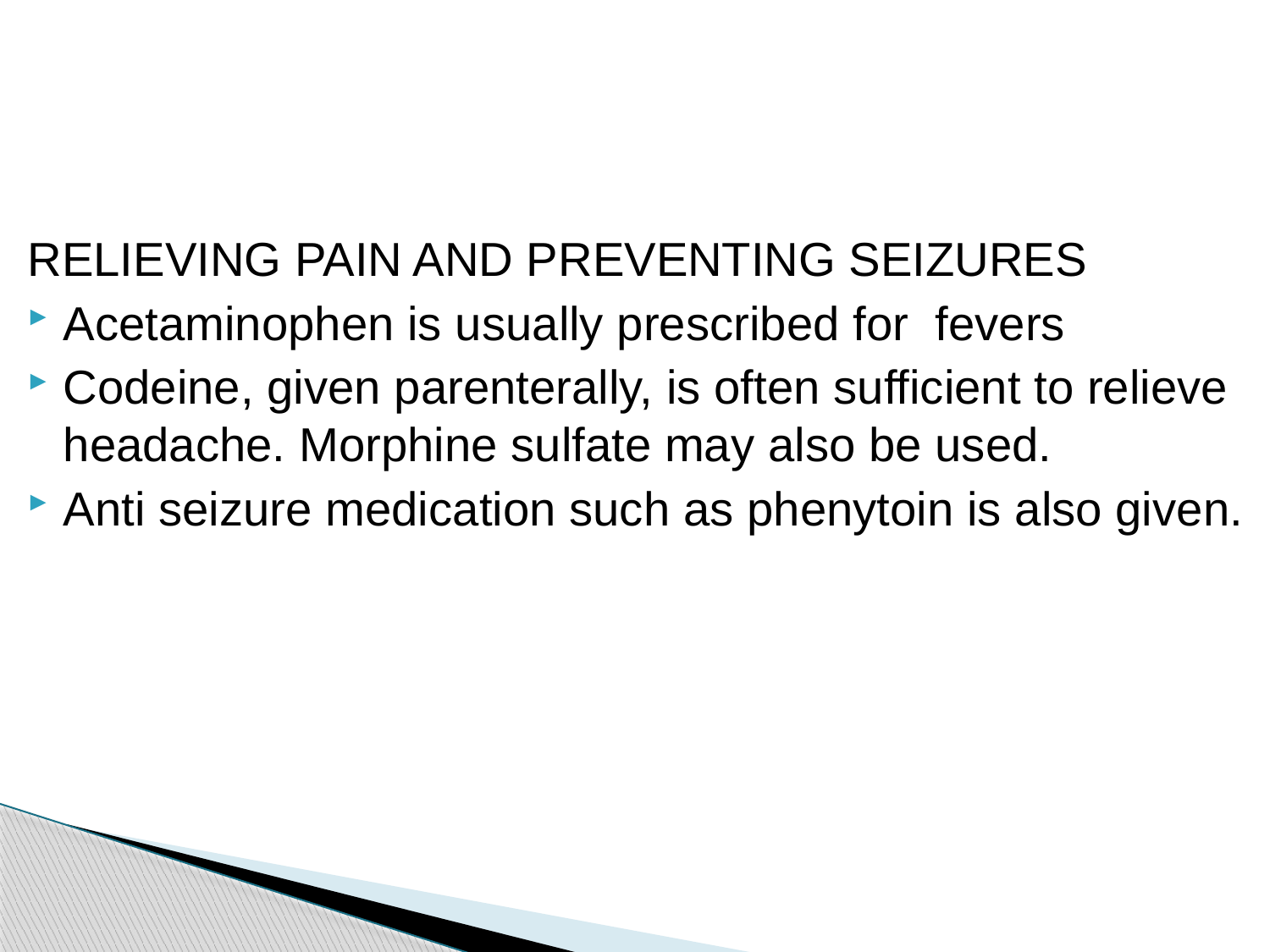

#
RELIEVING PAIN AND PREVENTING SEIZURES
Acetaminophen is usually prescribed for  fevers
Codeine, given parenterally, is often sufficient to relieve headache. Morphine sulfate may also be used.
Anti seizure medication such as phenytoin is also given.